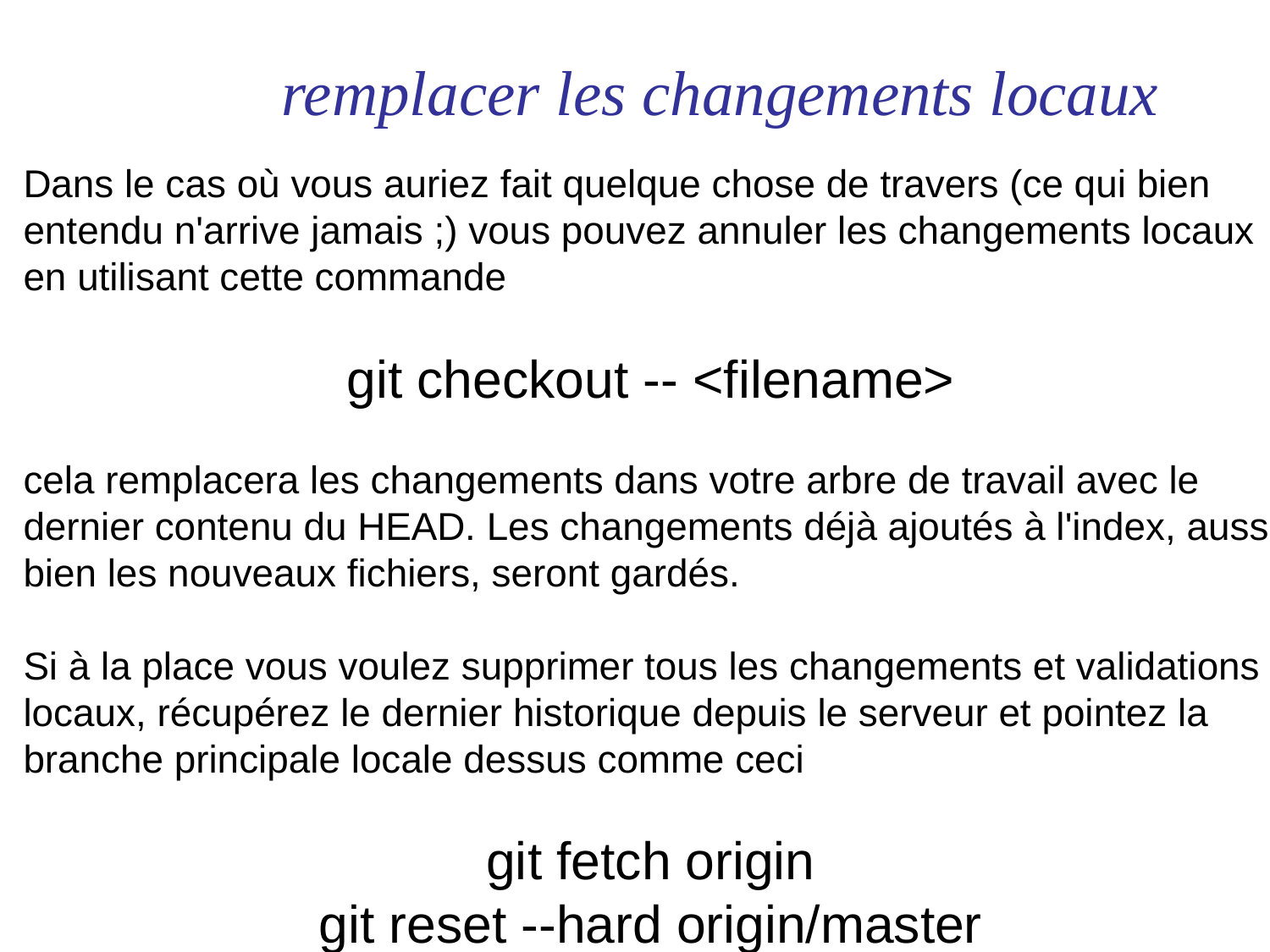

# remplacer les changements locaux
Dans le cas où vous auriez fait quelque chose de travers (ce qui bien entendu n'arrive jamais ;) vous pouvez annuler les changements locaux en utilisant cette commande
git checkout -- <filename>
cela remplacera les changements dans votre arbre de travail avec le dernier contenu du HEAD. Les changements déjà ajoutés à l'index, aussi bien les nouveaux fichiers, seront gardés.

Si à la place vous voulez supprimer tous les changements et validations locaux, récupérez le dernier historique depuis le serveur et pointez la branche principale locale dessus comme ceci
git fetch origin
git reset --hard origin/master